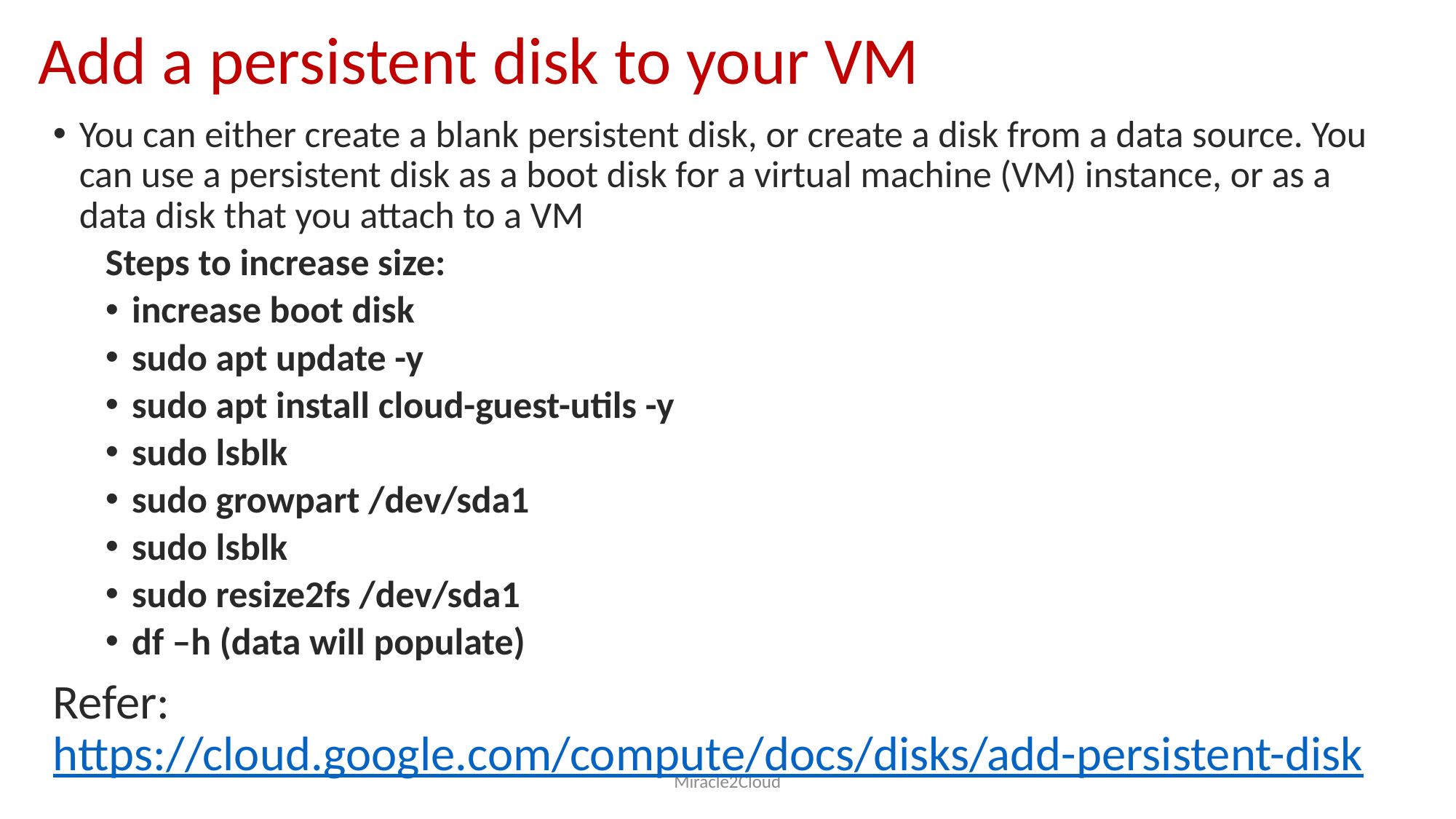

# Add a persistent disk to your VM
You can either create a blank persistent disk, or create a disk from a data source. You can use a persistent disk as a boot disk for a virtual machine (VM) instance, or as a data disk that you attach to a VM
Steps to increase size:
increase boot disk
sudo apt update -y
sudo apt install cloud-guest-utils -y
sudo lsblk
sudo growpart /dev/sda1
sudo lsblk
sudo resize2fs /dev/sda1
df –h (data will populate)
Refer: https://cloud.google.com/compute/docs/disks/add-persistent-disk

Miracle2Cloud